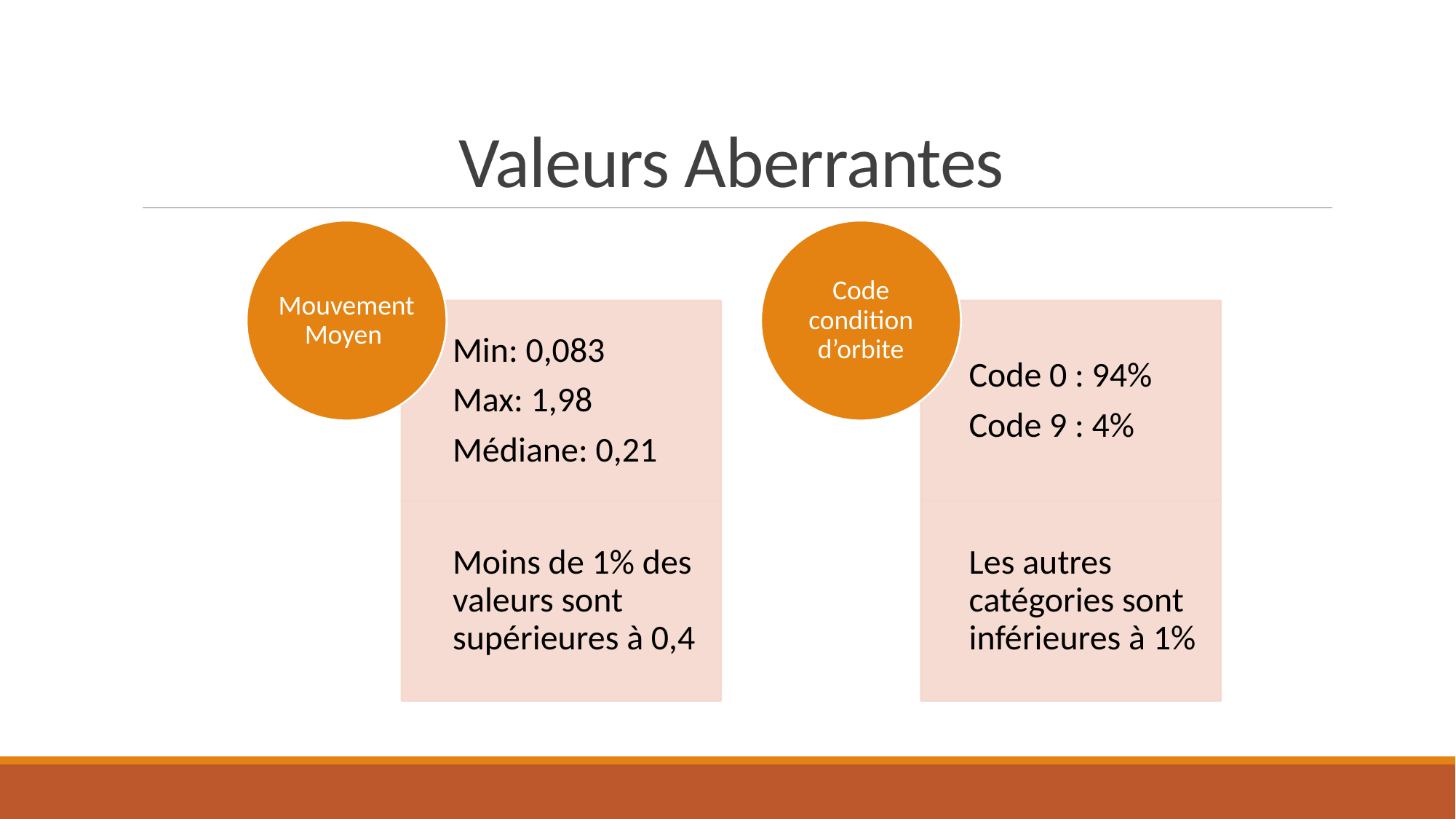

# Valeurs Aberrantes
Min: 0,083
Max: 1,98
Médiane: 0,21
Moins de 1% des valeurs sont supérieures à 0,4
Mouvement Moyen
Code 0 : 94%
Code 9 : 4%
Les autres catégories sont inférieures à 1%
Code condition d’orbite